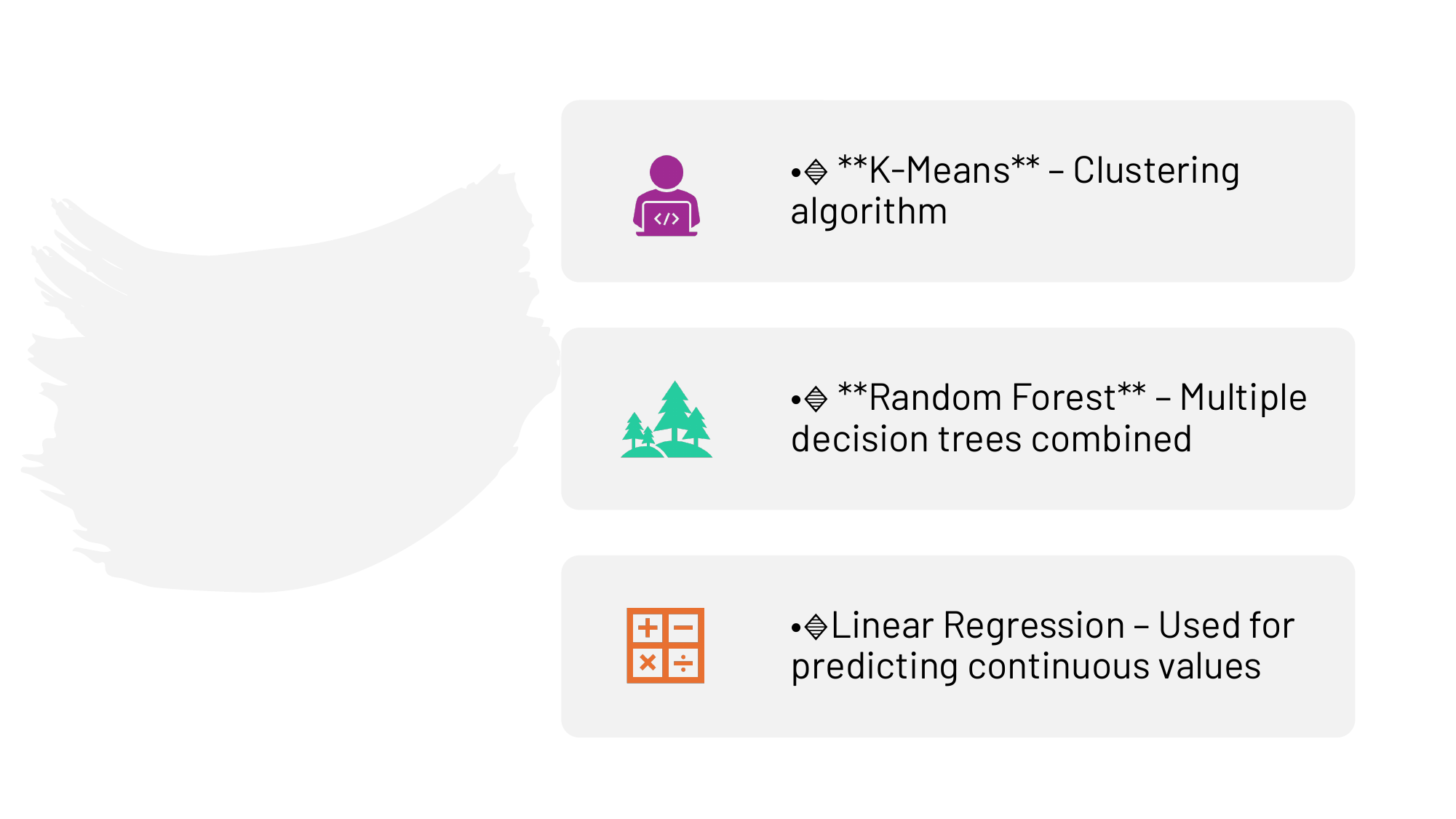

#
•🔹 **K-Means** – Clustering algorithm
•🔹 **Random Forest** – Multiple decision trees combined
•🔹Linear Regression – Used for predicting continuous values